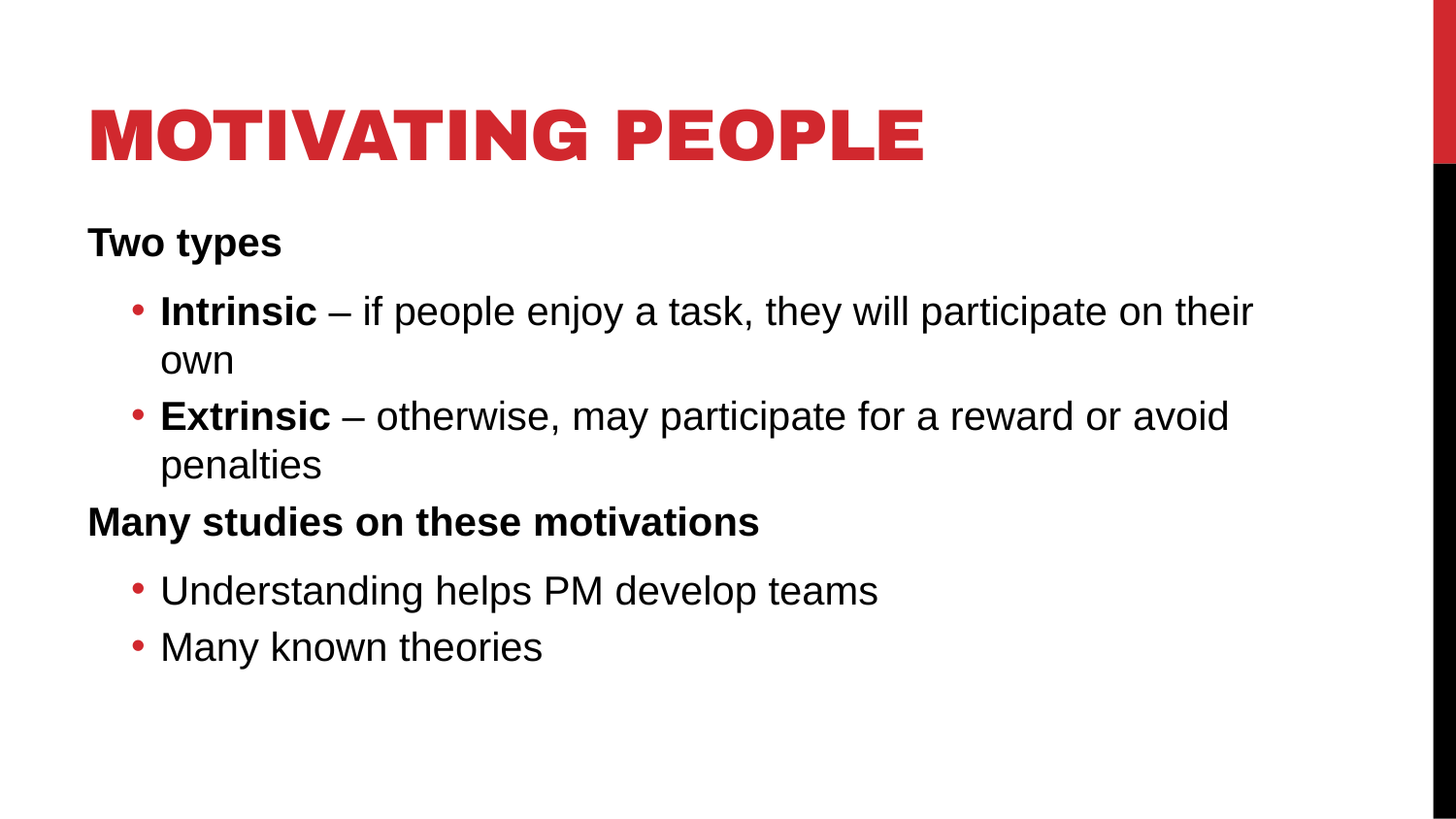

# Motivating People
Two types
Intrinsic – if people enjoy a task, they will participate on their own
Extrinsic – otherwise, may participate for a reward or avoid penalties
Many studies on these motivations
Understanding helps PM develop teams
Many known theories